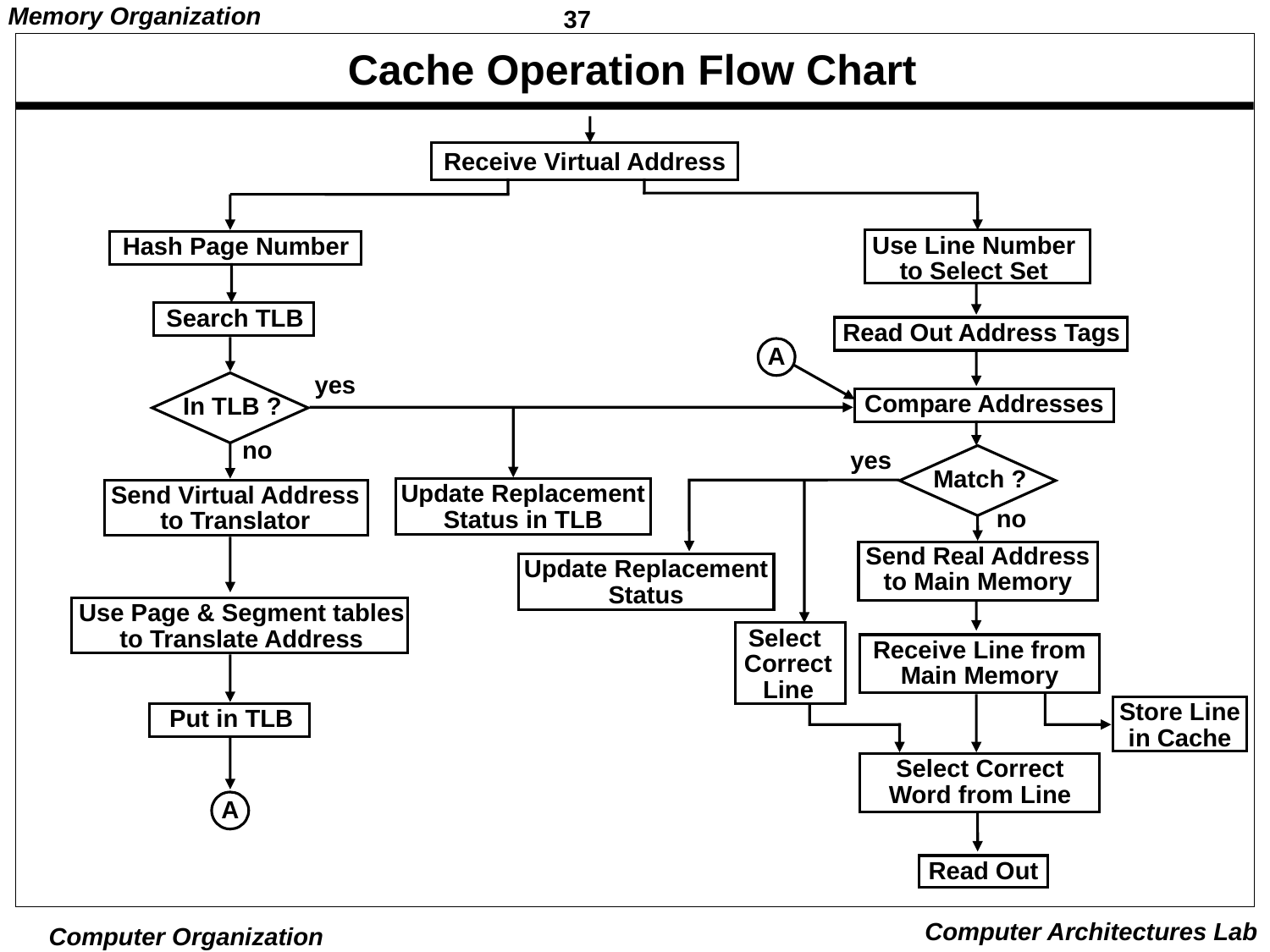

# Cache Operation Flow Chart

Receive Virtual Address

Use Line Number
to Select Set
Hash Page Number

Search TLB

Read Out Address Tags

A

yes

Compare Addresses
In TLB ?

no
yes

Match ?
Update Replacement
Status in TLB
Send Virtual Address
to Translator

no

Send Real Address
to Main Memory

Update Replacement
Status

Use Page & Segment tables
to Translate Address

Select
Correct
Line

Receive Line from
Main Memory

Store Line
in Cache

Put in TLB

Select Correct
Word from Line

A

Read Out